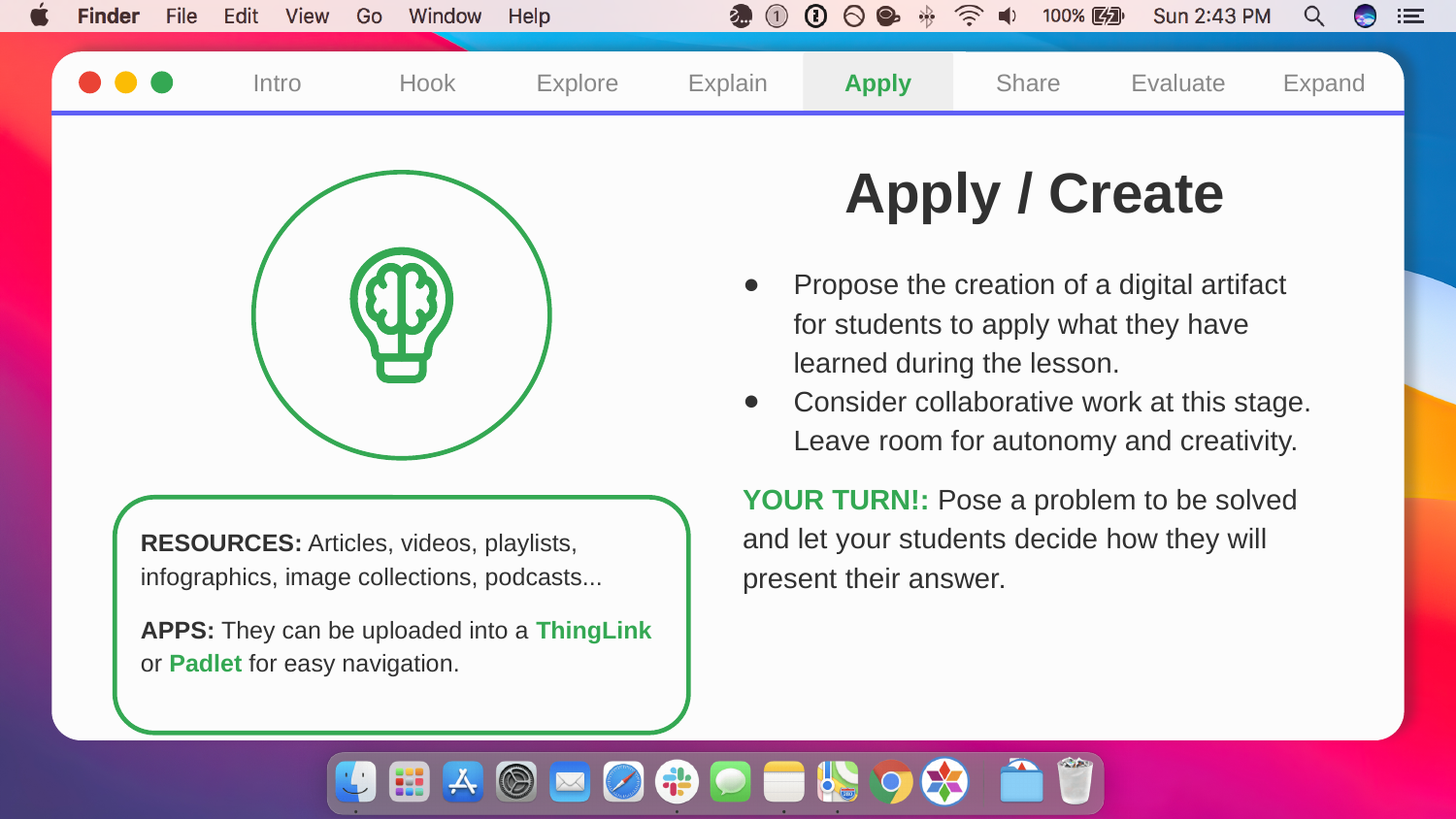

Intro
Hook
Explore
Explain
Apply
Share
Evaluate
Expand

# Apply / Create

Propose the creation of a digital artifact for students to apply what they have learned during the lesson.
Consider collaborative work at this stage. Leave room for autonomy and creativity.
YOUR TURN!: Pose a problem to be solved and let your students decide how they will present their answer.

RESOURCES: Articles, videos, playlists, infographics, image collections, podcasts...
APPS: They can be uploaded into a ThingLink or Padlet for easy navigation.